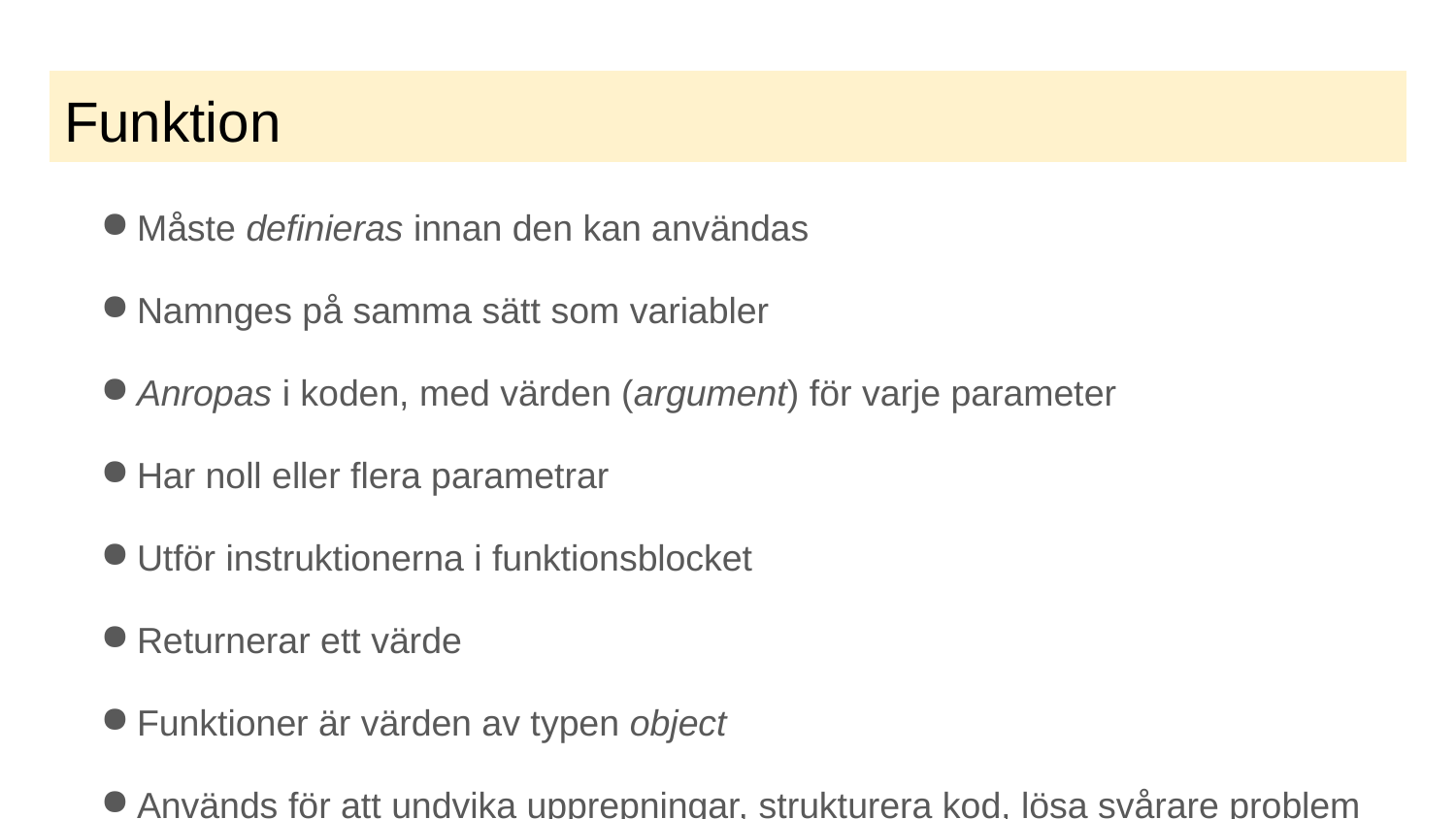

# Funktion
Måste definieras innan den kan användas
Namnges på samma sätt som variabler
Anropas i koden, med värden (argument) för varje parameter
Har noll eller flera parametrar
Utför instruktionerna i funktionsblocket
Returnerar ett värde
Funktioner är värden av typen object
Används för att undvika upprepningar, strukturera kod, lösa svårare problem
Man kan ha funktioner i funktioner